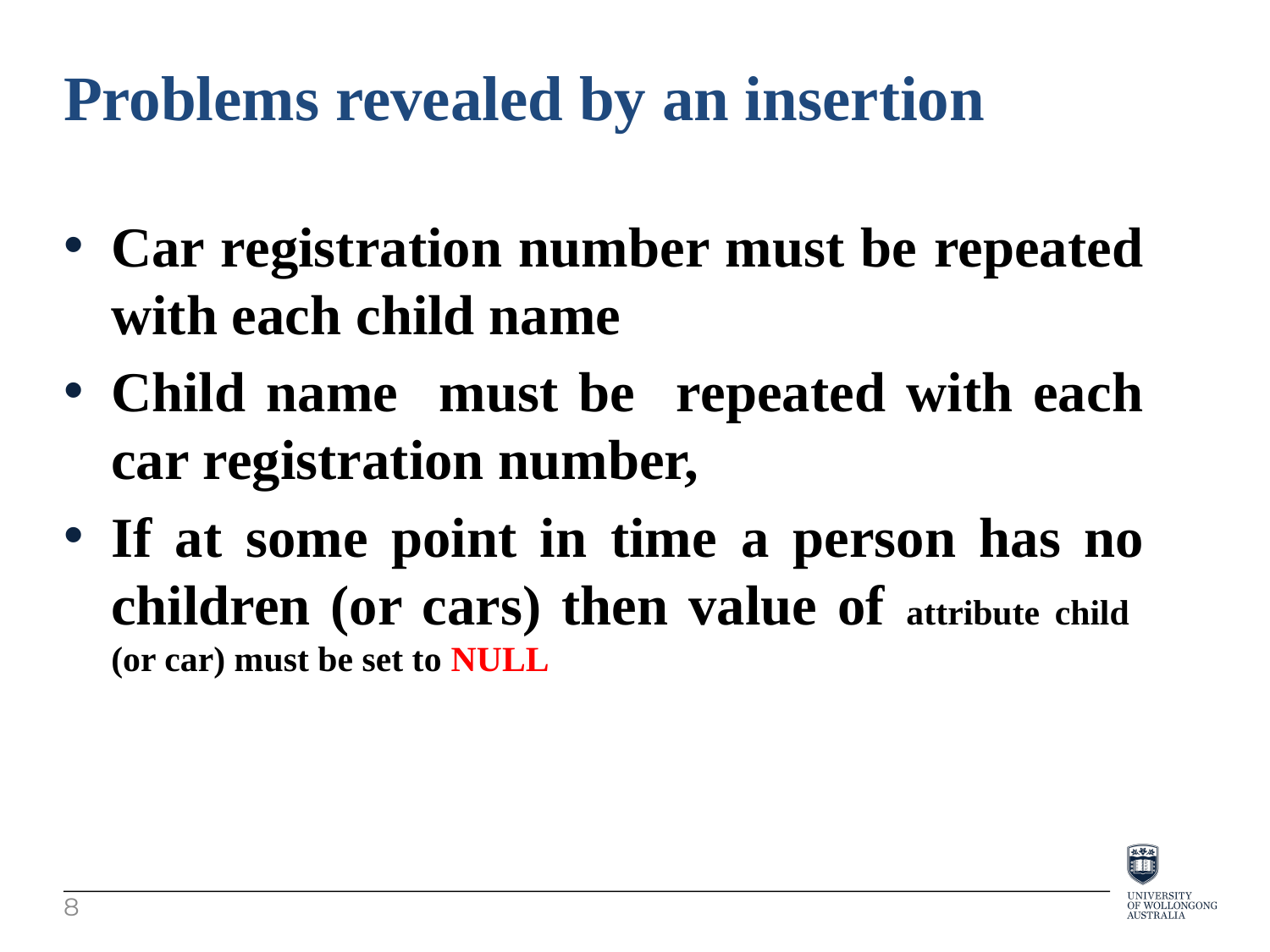

Problems revealed by an insertion
Car registration number must be repeated with each child name
Child name  must be  repeated with each car registration number,
If at some point in time a person has no children (or cars) then value of attribute child  (or car) must be set to NULL

8